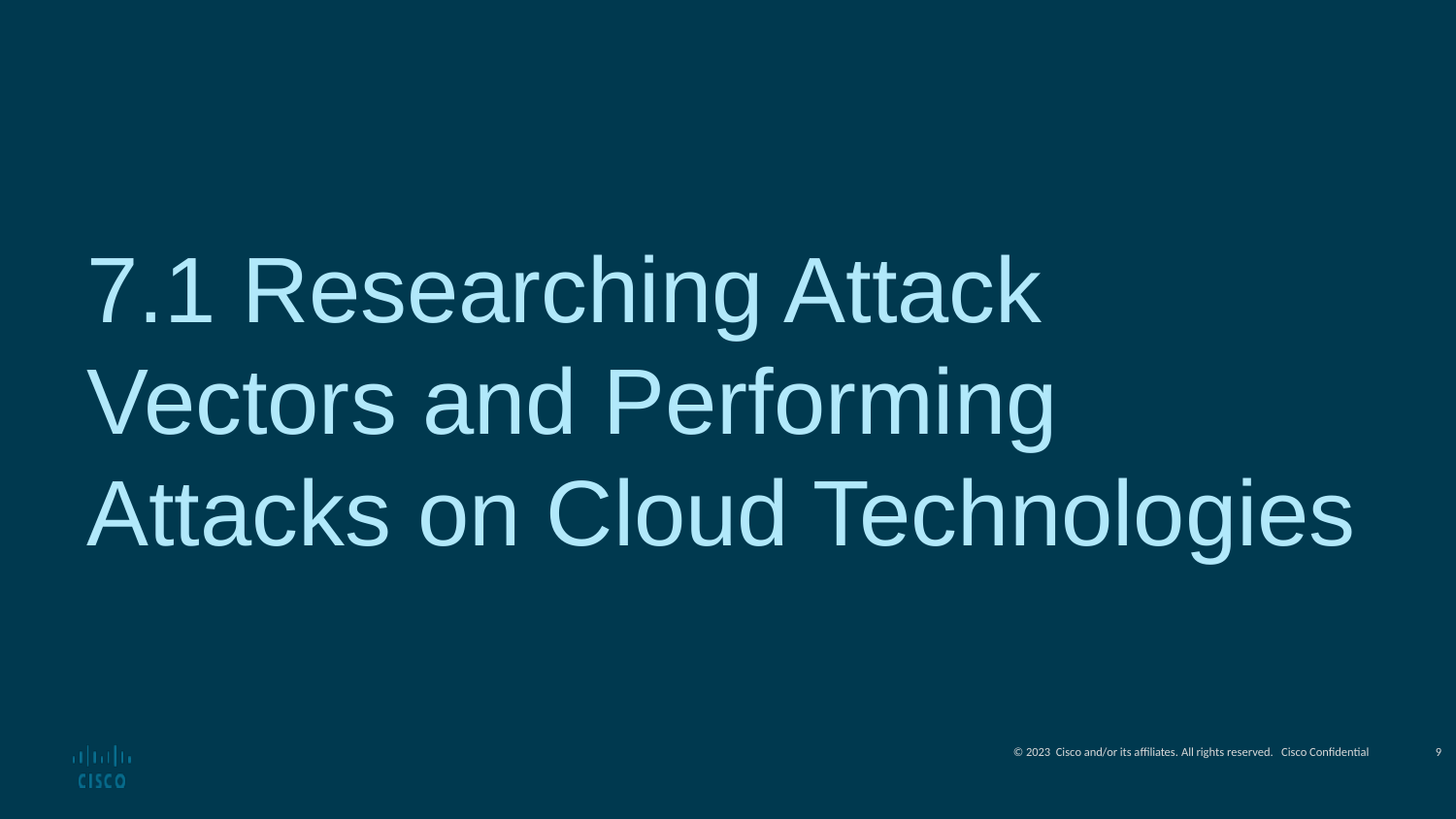

7.1 Researching Attack Vectors and Performing Attacks on Cloud Technologies
9